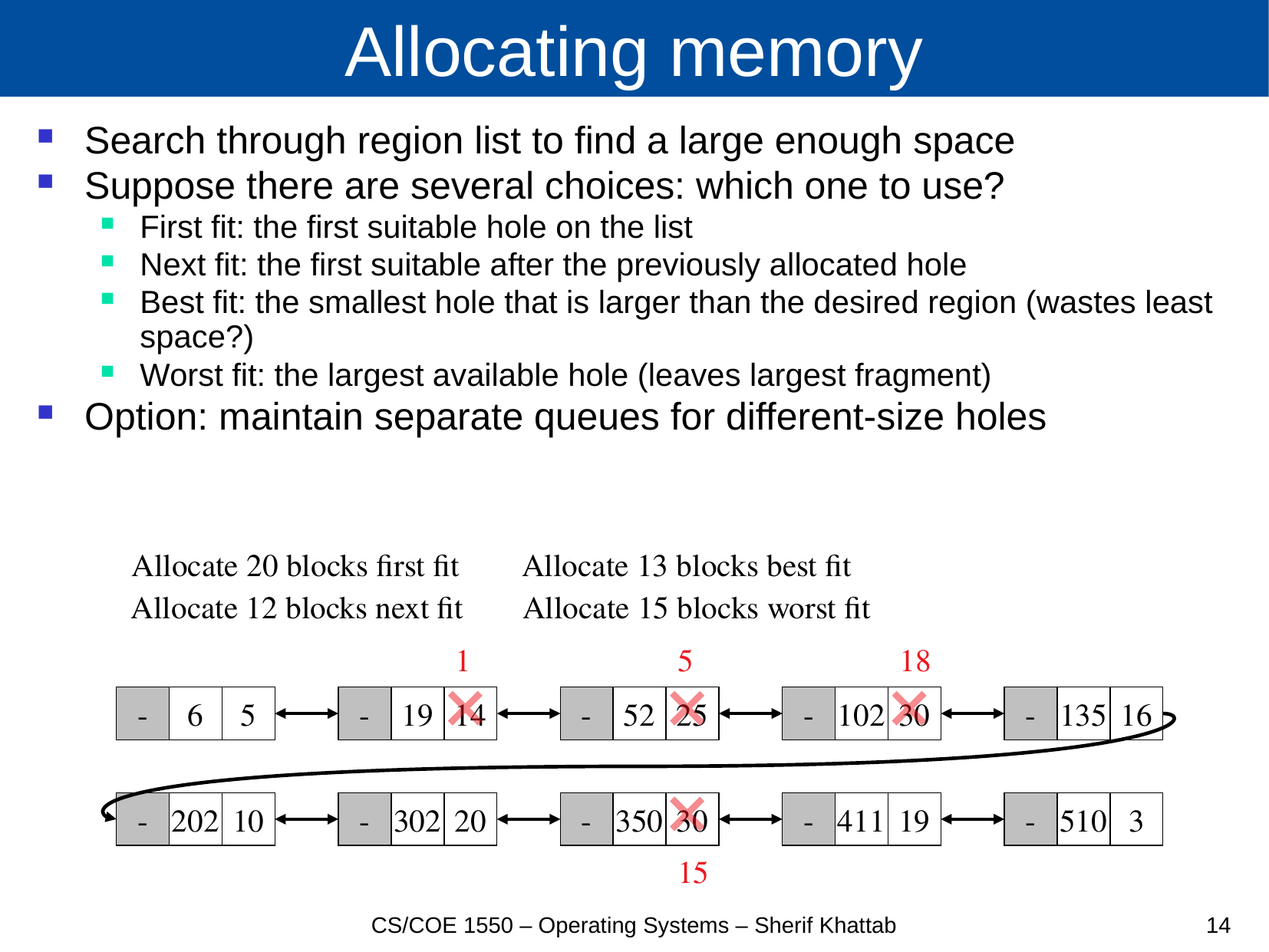

# Allocating memory
Search through region list to find a large enough space
Suppose there are several choices: which one to use?
First fit: the first suitable hole on the list
Next fit: the first suitable after the previously allocated hole
Best fit: the smallest hole that is larger than the desired region (wastes least space?)
Worst fit: the largest available hole (leaves largest fragment)
Option: maintain separate queues for different-size holes
Allocate 20 blocks first fit
Allocate 13 blocks best fit
Allocate 12 blocks next fit
Allocate 15 blocks worst fit
1
5
18
-
6
5
-
19
14

-
52
25

-
102
30

-
135
16

-
202
10
-
302
20
-
350
30
-
411
19
-
510
3
15
CS/COE 1550 – Operating Systems – Sherif Khattab
14